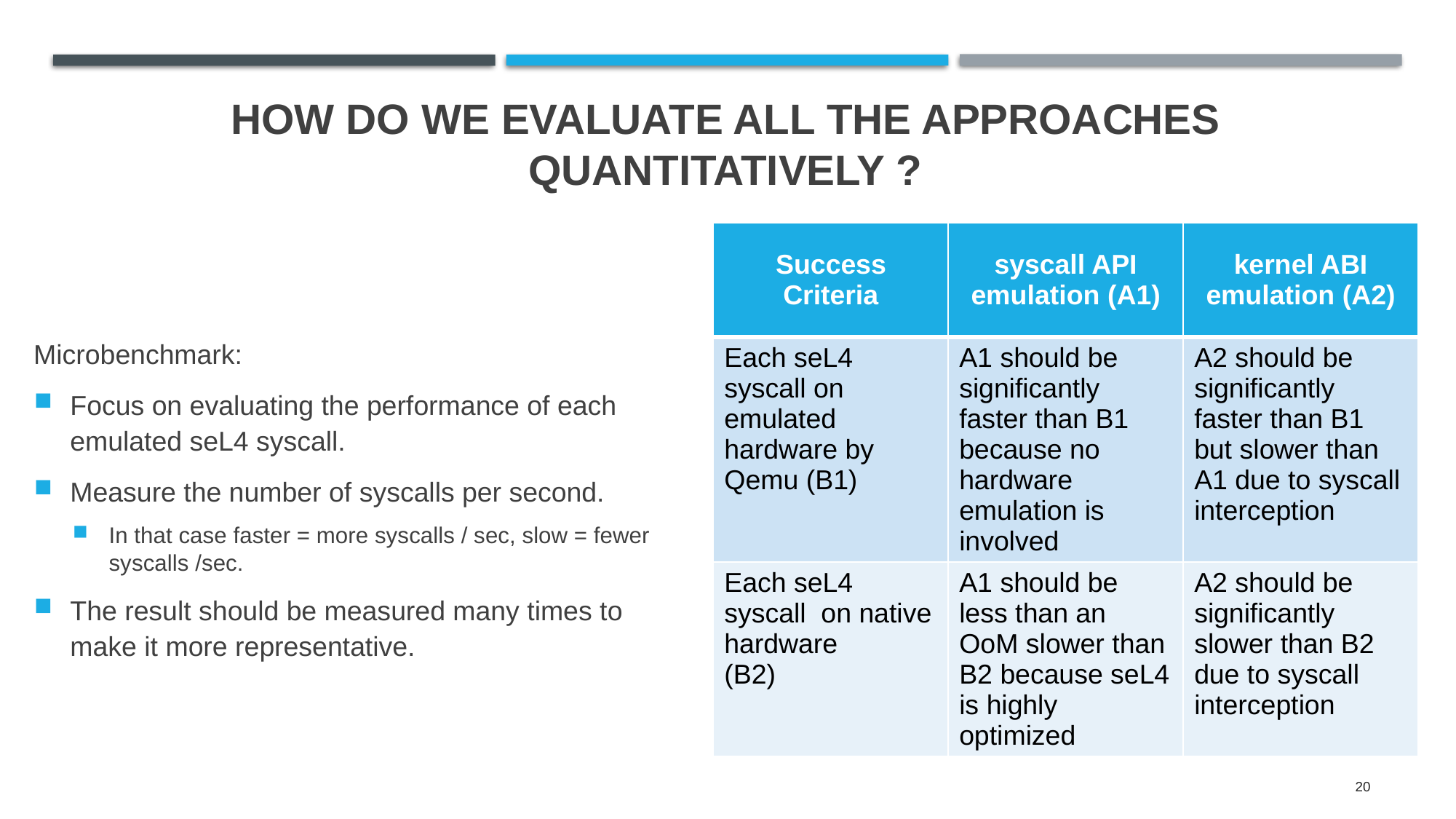

# How do we evaluate all the approaches quantitatively ?
| Success Criteria | syscall API emulation (A1) | kernel ABI emulation (A2) |
| --- | --- | --- |
| Each seL4 syscall on emulated hardware by Qemu (B1) | A1 should be significantly faster than B1 because no hardware emulation is involved | A2 should be significantly faster than B1 but slower than A1 due to syscall interception |
| Each seL4 syscall on native hardware (B2) | A1 should be less than an OoM slower than B2 because seL4 is highly optimized | A2 should be significantly slower than B2 due to syscall interception |
Microbenchmark:
Focus on evaluating the performance of each emulated seL4 syscall.
Measure the number of syscalls per second.
In that case faster = more syscalls / sec, slow = fewer syscalls /sec.
The result should be measured many times to make it more representative.

20